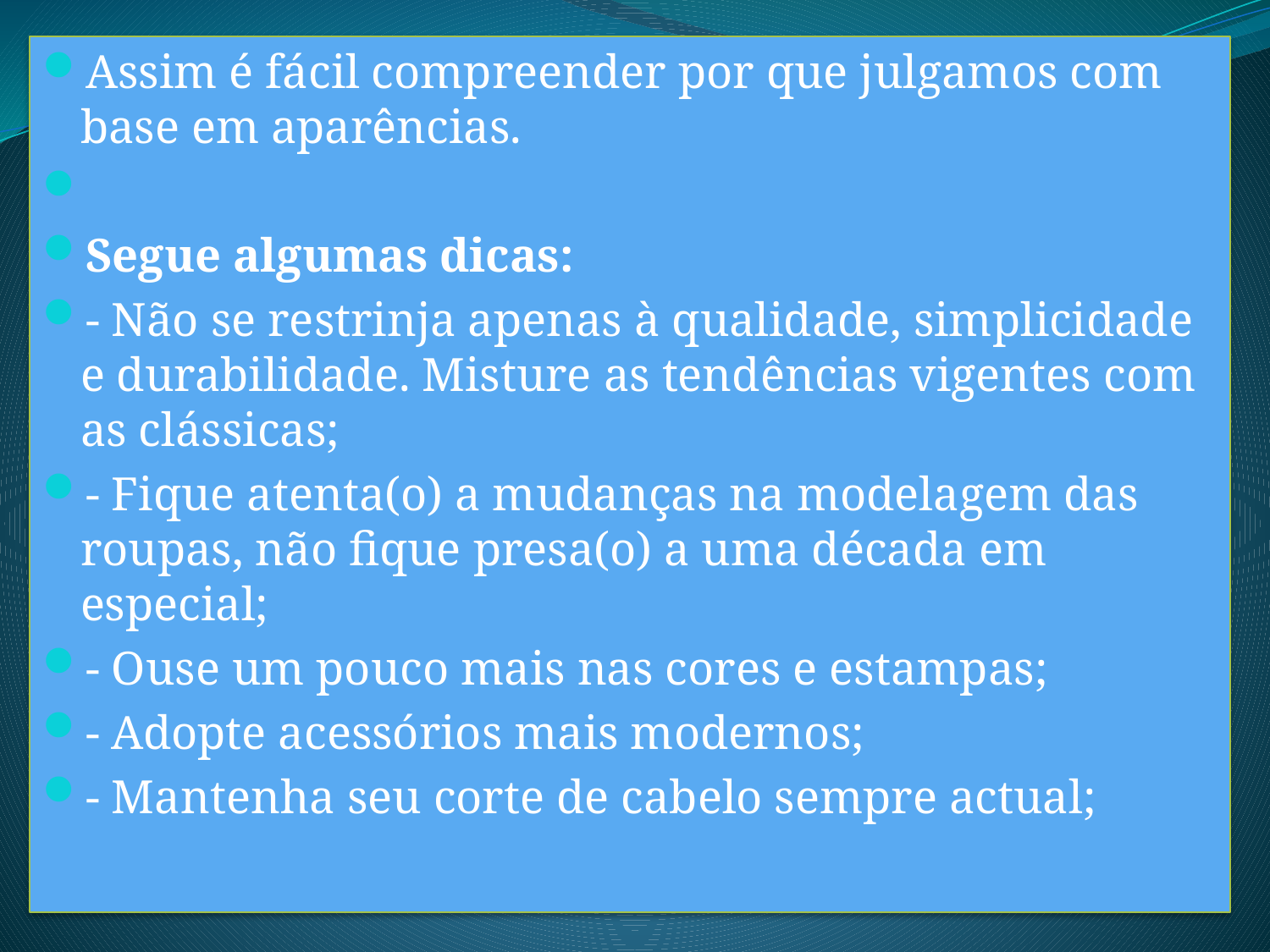

Assim é fácil compreender por que julgamos com base em aparências.

Segue algumas dicas:
- Não se restrinja apenas à qualidade, simplicidade e durabilidade. Misture as tendências vigentes com as clássicas;
- Fique atenta(o) a mudanças na modelagem das roupas, não fique presa(o) a uma década em especial;
- Ouse um pouco mais nas cores e estampas;
- Adopte acessórios mais modernos;
- Mantenha seu corte de cabelo sempre actual;
#